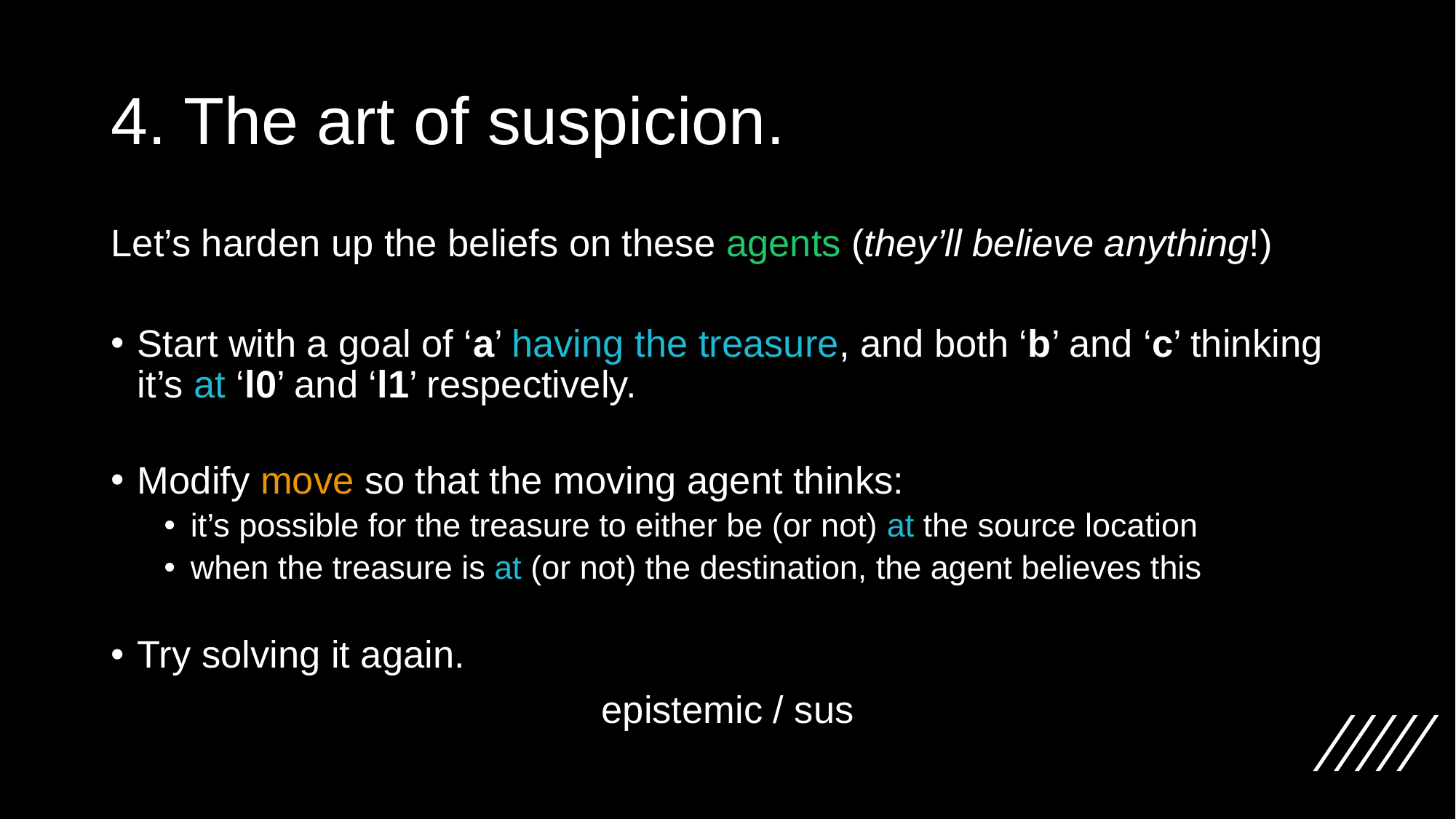

# 4. The art of suspicion.
Let’s harden up the beliefs on these agents (they’ll believe anything!)
Start with a goal of ‘a’ having the treasure, and both ‘b’ and ‘c’ thinking it’s at ‘l0’ and ‘l1’ respectively.
Modify move so that the moving agent thinks:
it’s possible for the treasure to either be (or not) at the source location
when the treasure is at (or not) the destination, the agent believes this
Try solving it again.
epistemic / sus